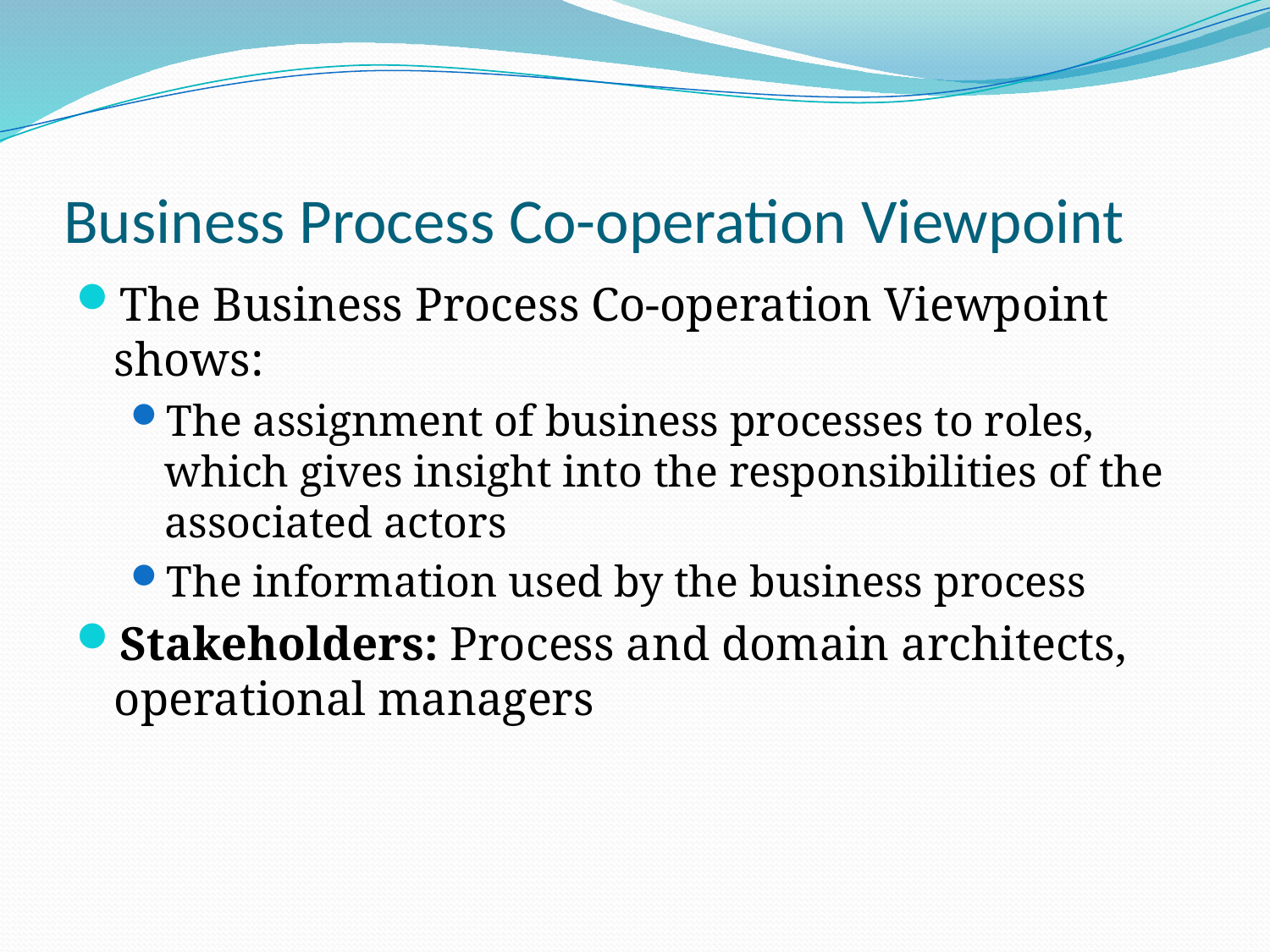

# Business Process Co-operation Viewpoint
The Business Process Co-operation Viewpoint  shows:
The assignment of business processes to roles, which gives insight into the responsibilities of the associated actors
The information used by the business process
Stakeholders: Process and domain architects, operational managers